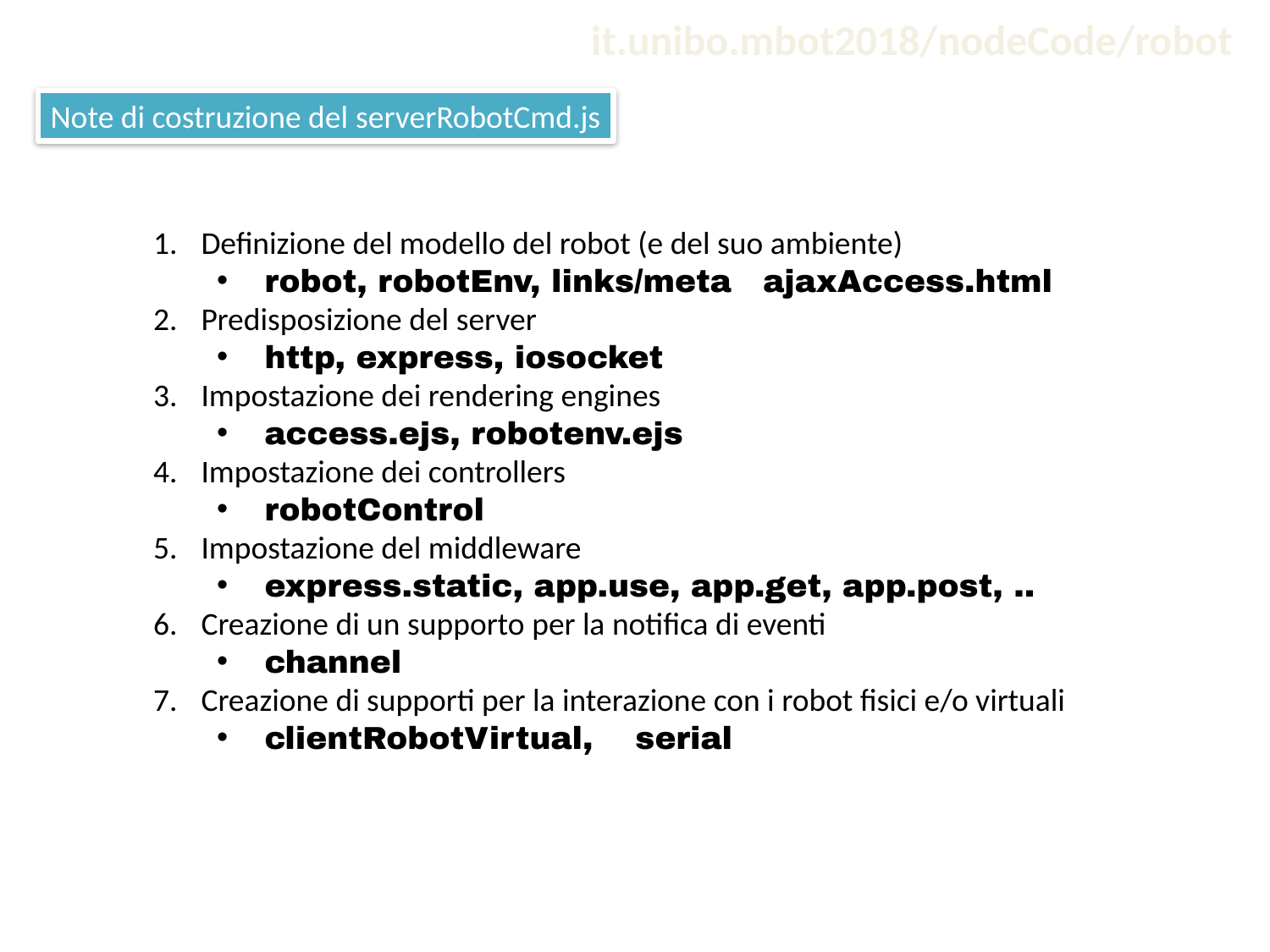

it.unibo.mbot2018/nodeCode/robot
Note di costruzione del serverRobotCmd.js
Definizione del modello del robot (e del suo ambiente)
robot, robotEnv, links/meta   ajaxAccess.html
Predisposizione del server
http, express, iosocket
Impostazione dei rendering engines
access.ejs, robotenv.ejs
Impostazione dei controllers
robotControl
Impostazione del middleware
express.static, app.use, app.get, app.post, ..
Creazione di un supporto per la notifica di eventi
channel
Creazione di supporti per la interazione con i robot fisici e/o virtuali
clientRobotVirtual,    serial